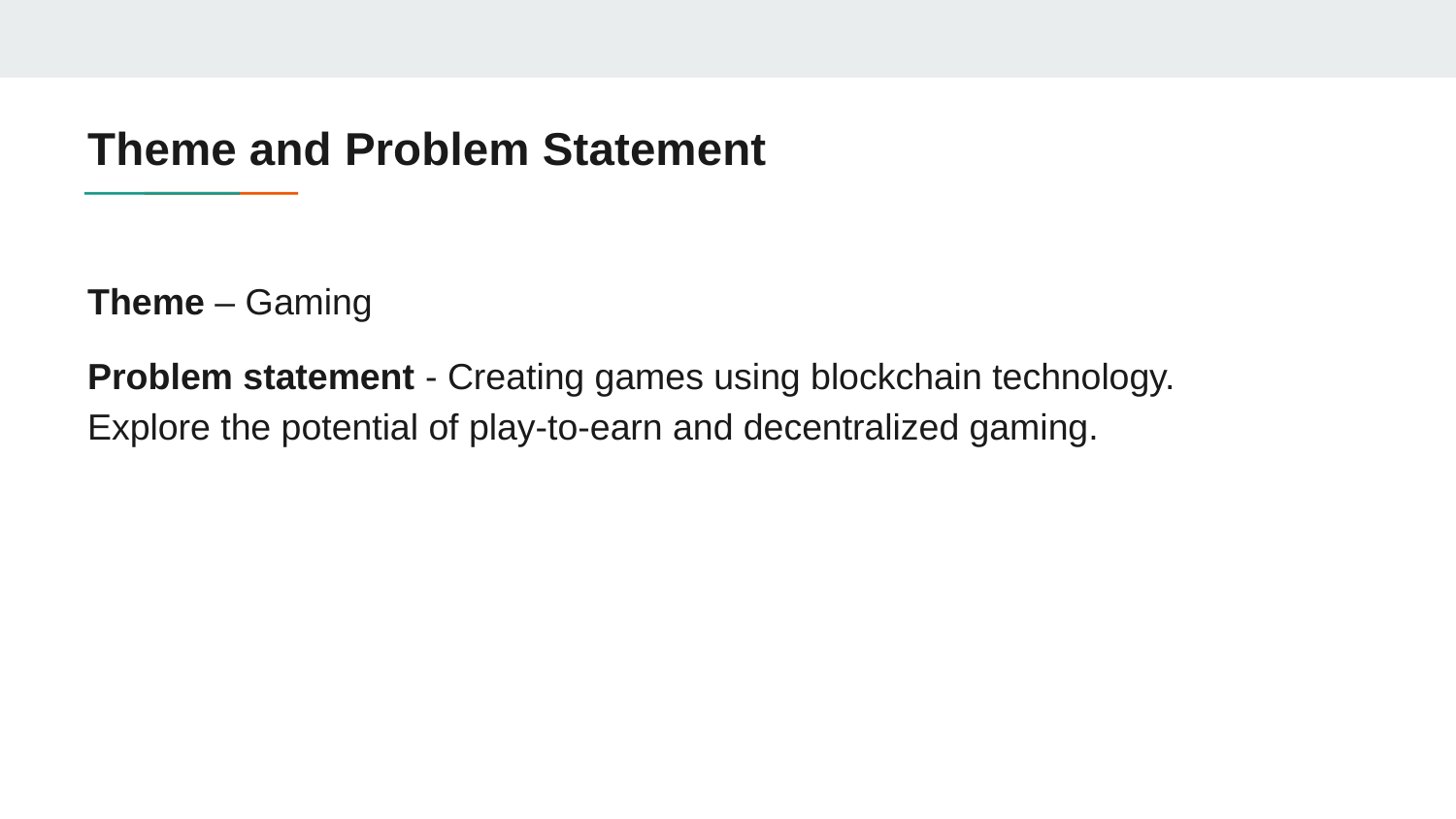

# Theme and Problem Statement
Theme – Gaming
Problem statement - Creating games using blockchain technology. Explore the potential of play-to-earn and decentralized gaming.